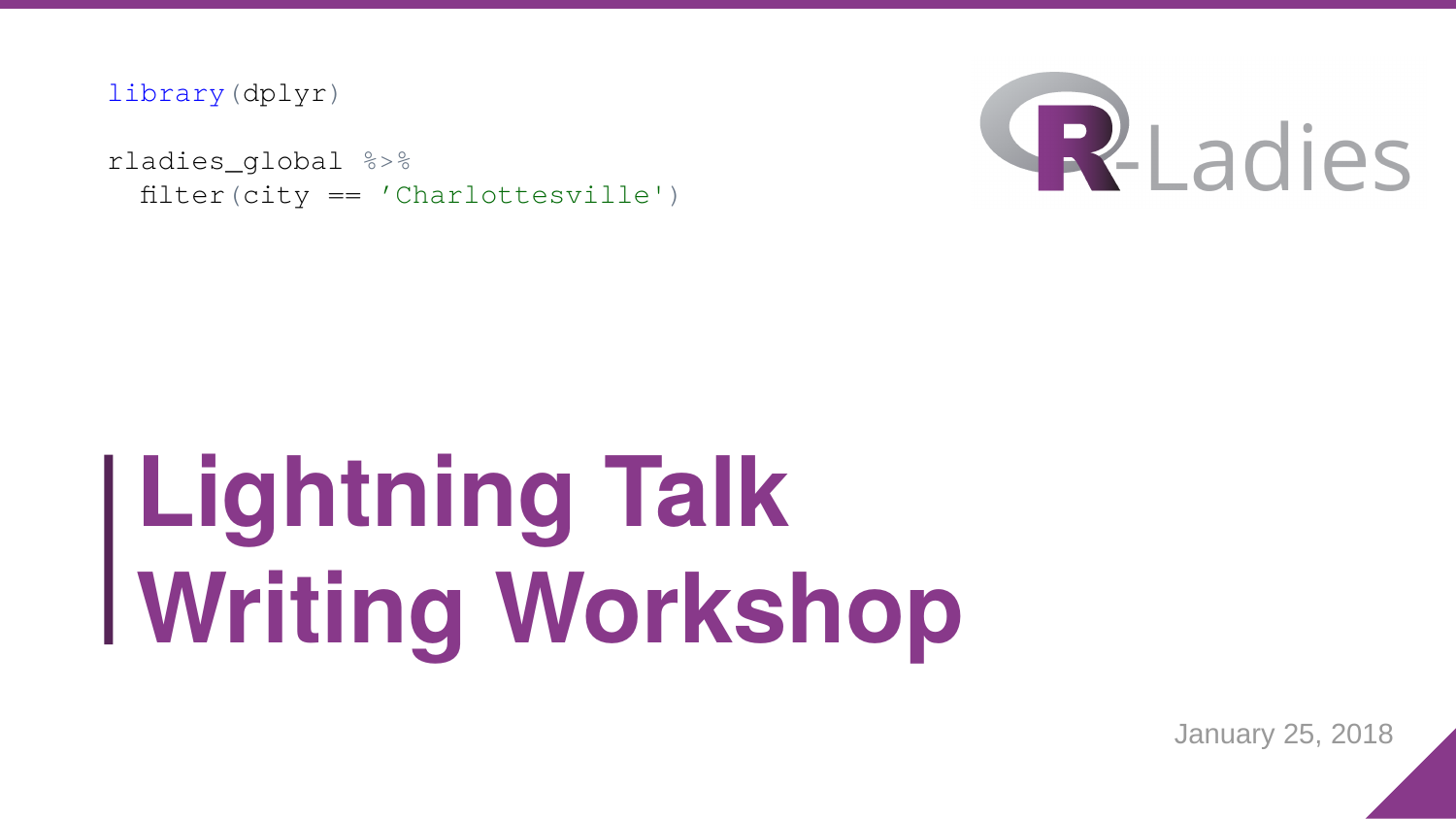

library(dplyr)

rladies_global %>%
  filter(city == ’Charlottesville')
# Lightning Talk Writing Workshop
January 25, 2018